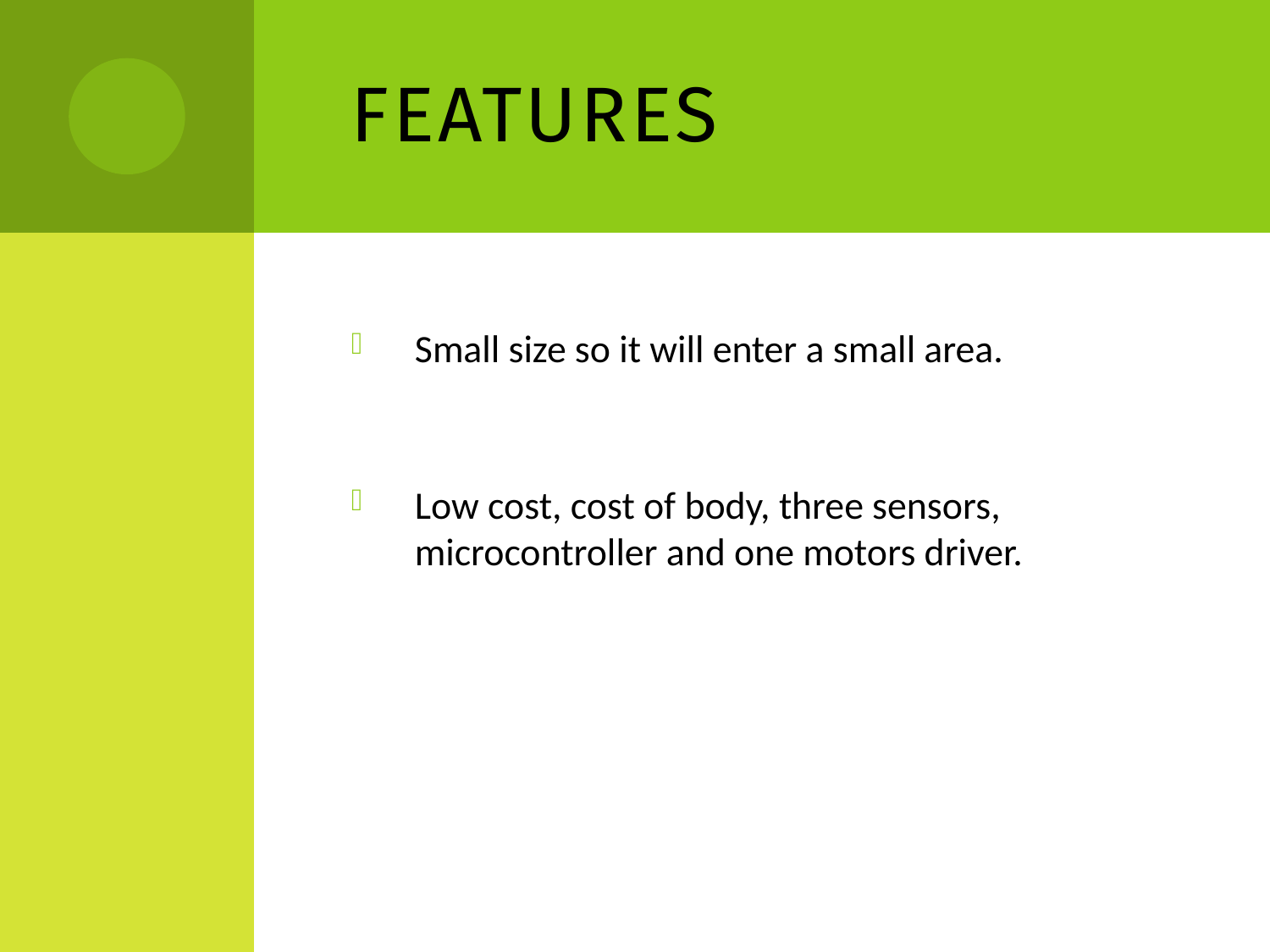

# Features
Small size so it will enter a small area.

Low cost, cost of body, three sensors, microcontroller and one motors driver.